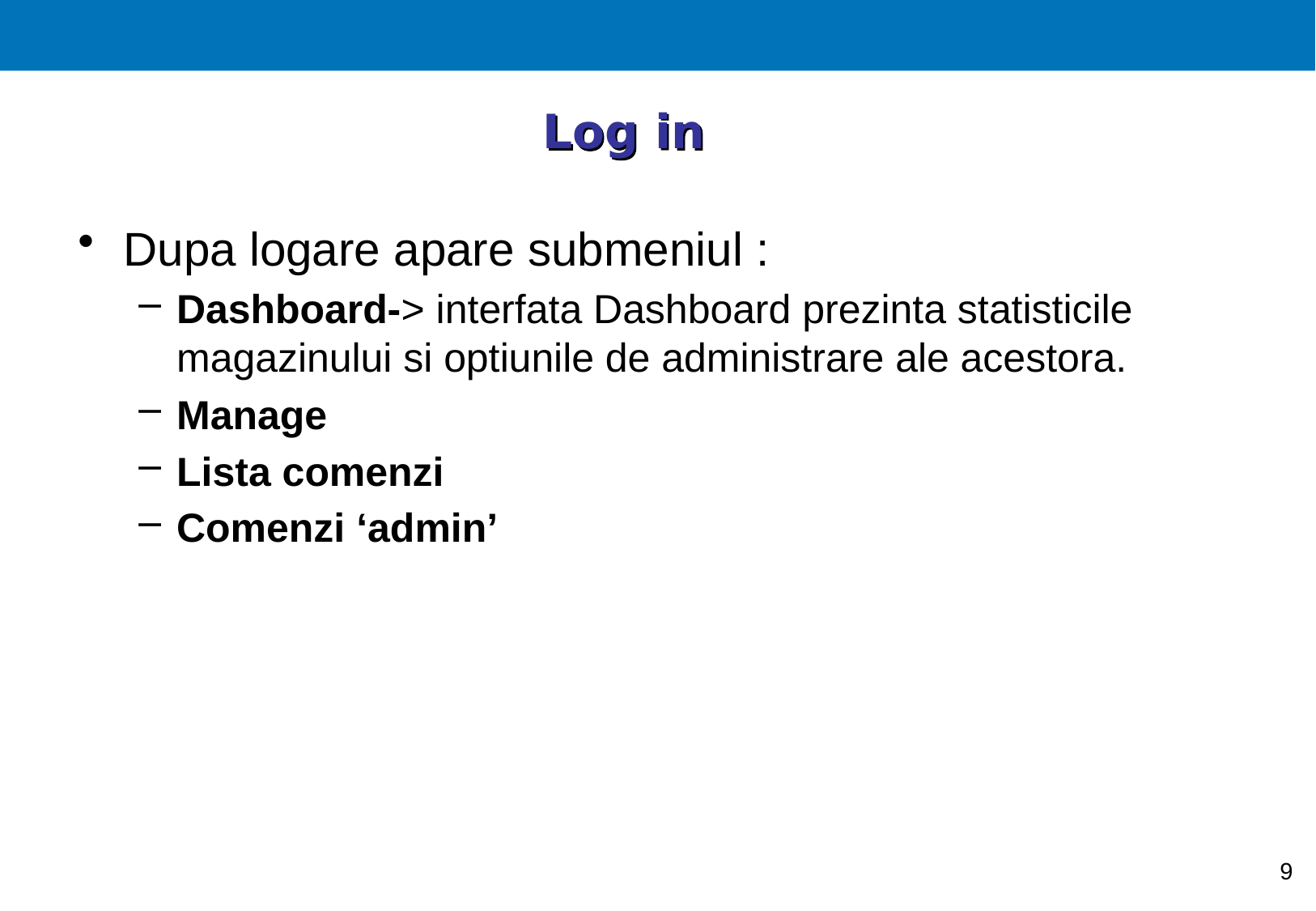

# Effort Estimation
                             Log in
Dupa logare apare submeniul :
Dashboard-> interfata Dashboard prezinta statisticile magazinului si optiunile de administrare ale acestora.
Manage
Lista comenzi
Comenzi ‘admin’
9